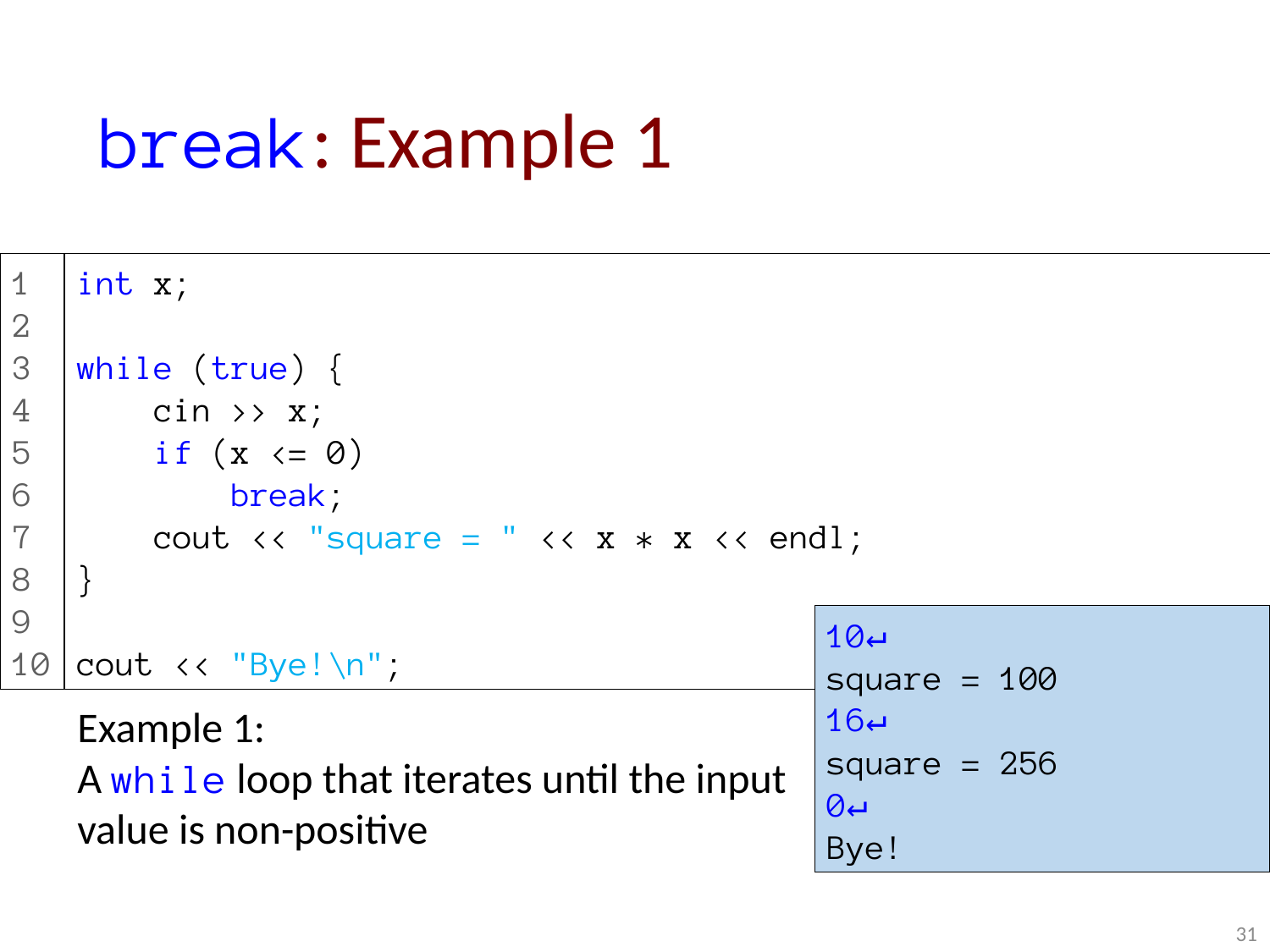

# break: Example 1
1
2
3
4
5
6
7
8
9
10
int x;

while (true) {
    cin >> x;
    if (x <= 0)
        break;
    cout << "square = " << x * x << endl;
}

cout << "Bye!\n";
10↵
square = 100
16↵
square = 256
0↵
Bye!
Example 1:
A while loop that iterates until the input value is non-positive
31